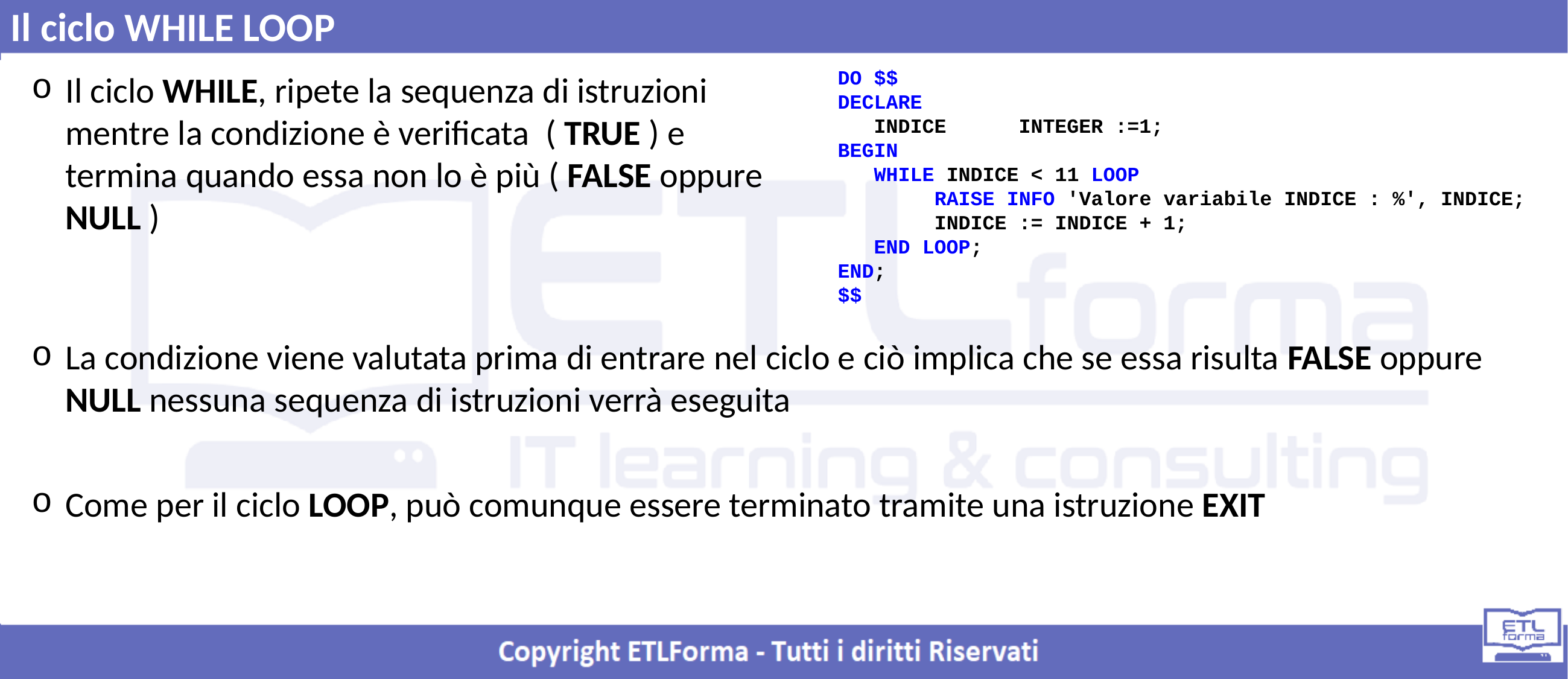

Il ciclo WHILE LOOP
DO $$
DECLARE
   INDICE      INTEGER :=1;
BEGIN
   WHILE INDICE < 11 LOOP
        RAISE INFO 'Valore variabile INDICE : %', INDICE;
        INDICE := INDICE + 1;
   END LOOP;
END;
$$
Il ciclo WHILE, ripete la sequenza di istruzioni mentre la condizione è verificata  ( TRUE ) e termina quando essa non lo è più ( FALSE oppure NULL )
La condizione viene valutata prima di entrare nel ciclo e ciò implica che se essa risulta FALSE oppure NULL nessuna sequenza di istruzioni verrà eseguita

Come per il ciclo LOOP, può comunque essere terminato tramite una istruzione EXIT